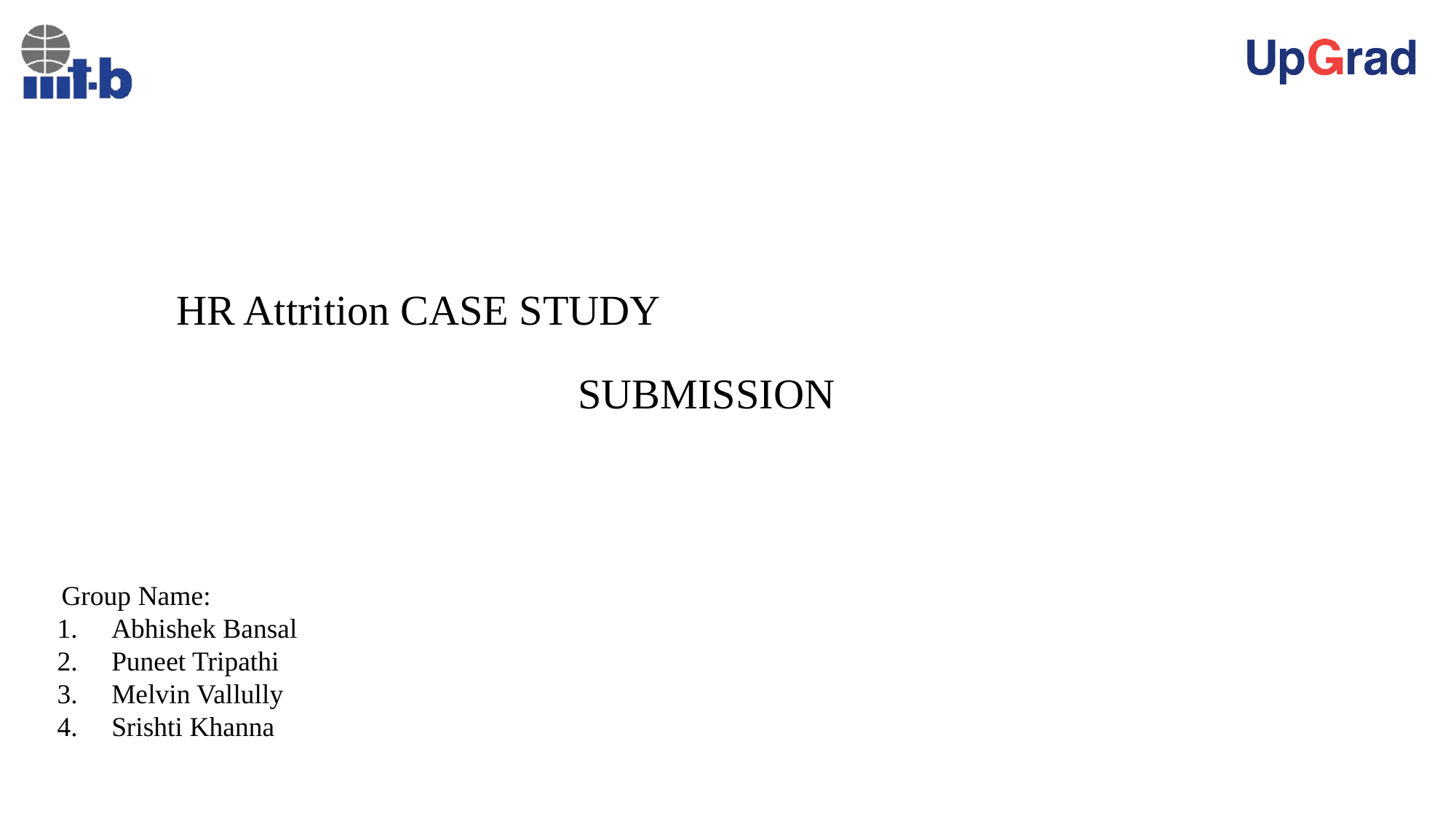

HR Attrition CASE STUDY

SUBMISSION
 Group Name:
Abhishek Bansal
Puneet Tripathi
Melvin Vallully
Srishti Khanna